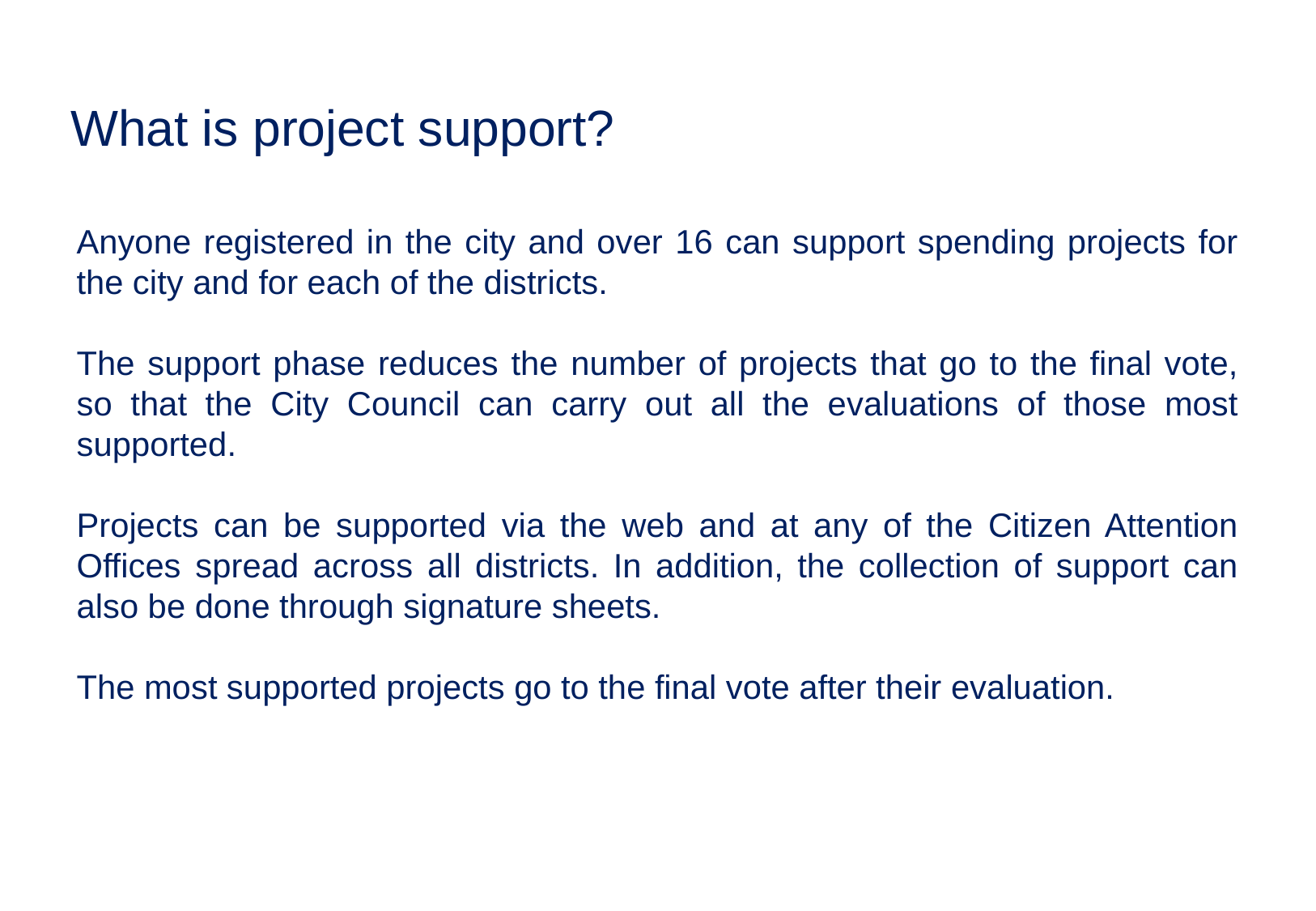

What is project support?
Anyone registered in the city and over 16 can support spending projects for the city and for each of the districts.

The support phase reduces the number of projects that go to the final vote, so that the City Council can carry out all the evaluations of those most supported.

Projects can be supported via the web and at any of the Citizen Attention Offices spread across all districts. In addition, the collection of support can also be done through signature sheets.

The most supported projects go to the final vote after their evaluation.

10